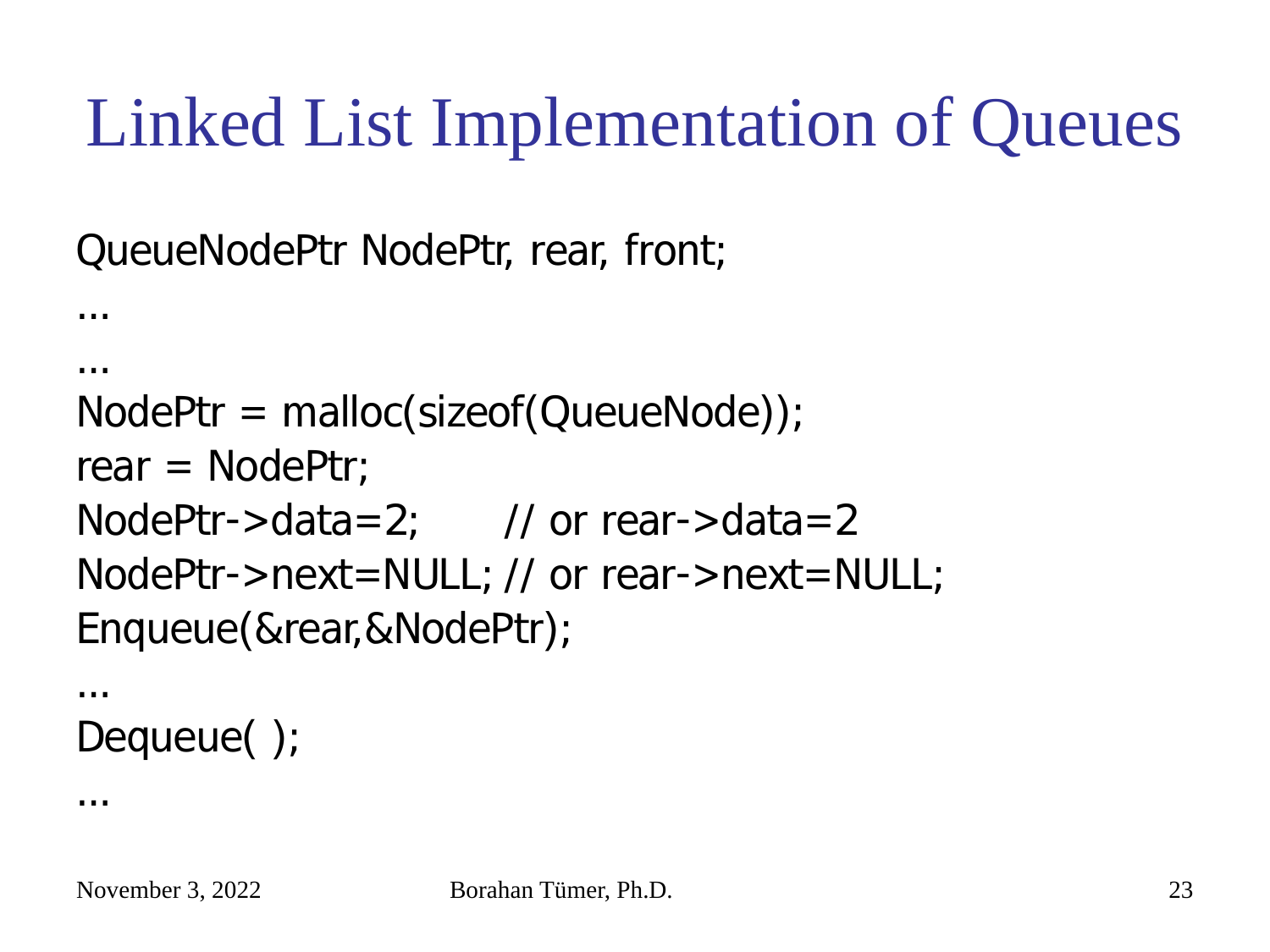

# Linked List Implementation of Queues
QueueNodePtr NodePtr, rear, front;
…
…
NodePtr = malloc(sizeof(QueueNode));
rear = NodePtr;
NodePtr->data=2; 	// or rear->data=2
NodePtr->next=NULL;	// or rear->next=NULL;
Enqueue(&rear,&NodePtr);
…
Dequeue( );
…
November 3, 2022
Borahan Tümer, Ph.D.
23